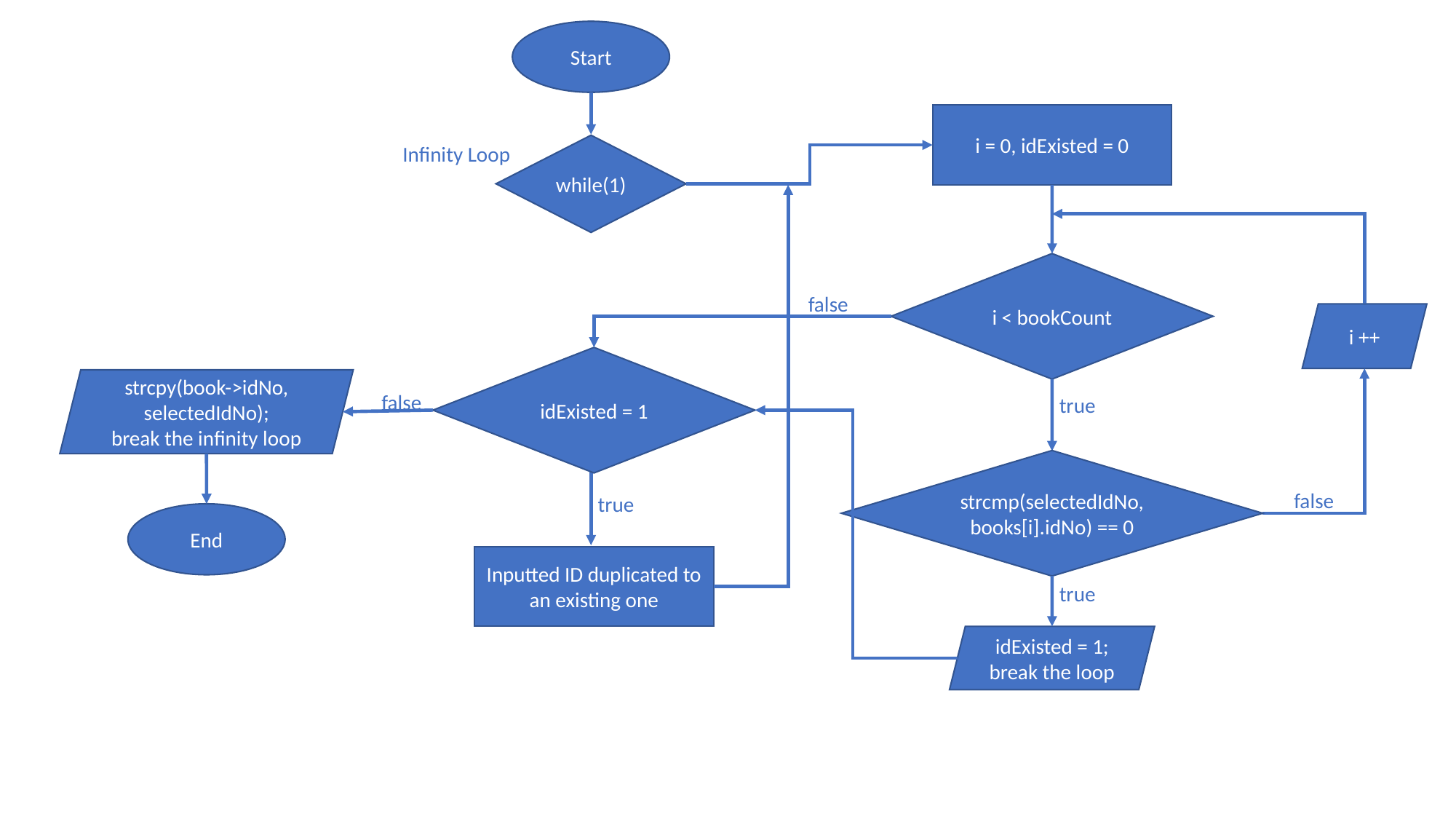

Start
i = 0, idExisted = 0
while(1)
Infinity Loop

i < bookCount
false
i ++
idExisted = 1
strcpy(book->idNo, selectedIdNo);
break the infinity loop
false
true
strcmp(selectedIdNo, books[i].idNo) == 0
false
true
End
Inputted ID duplicated to an existing one
true
idExisted = 1;
break the loop